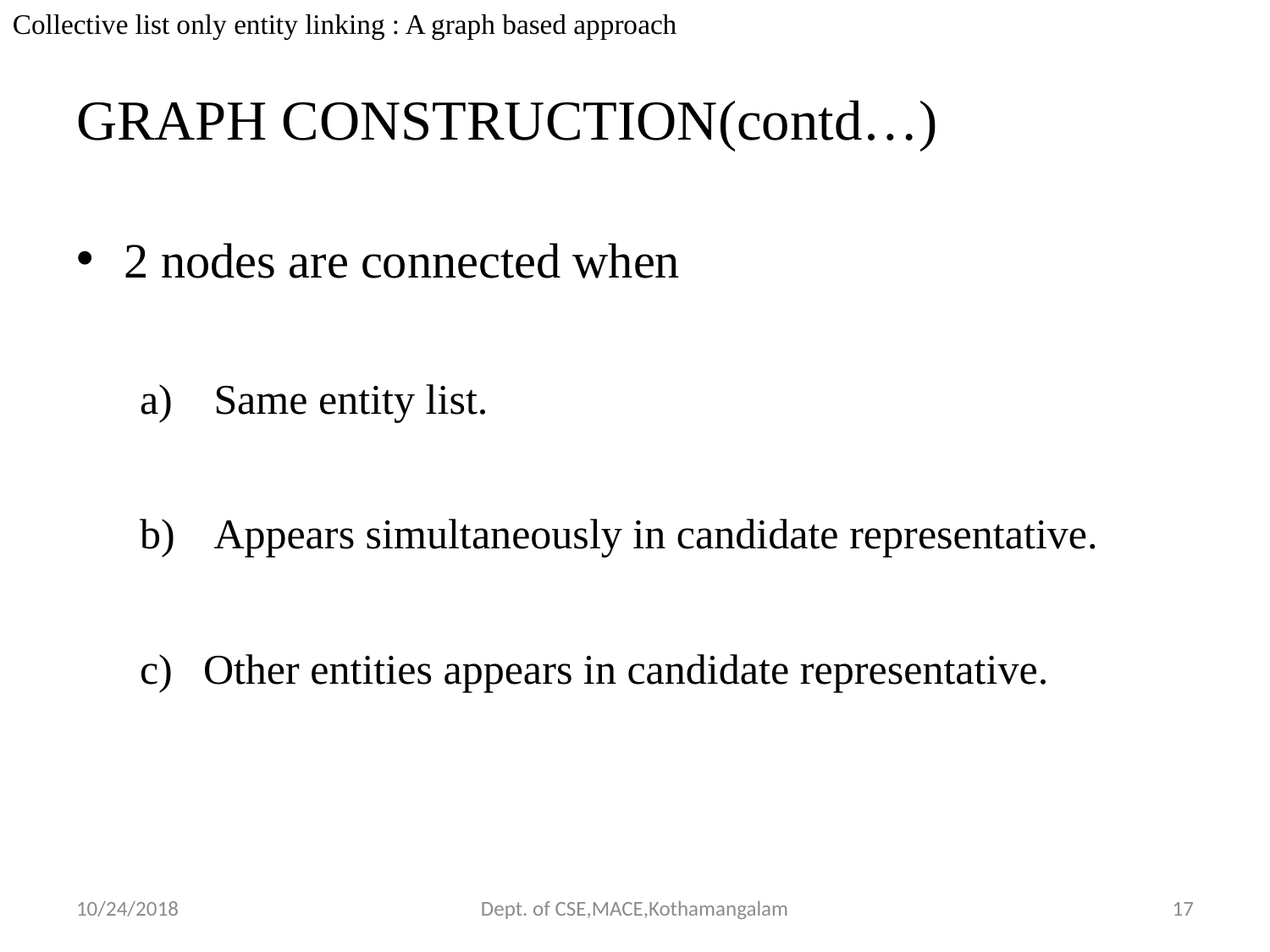

Collective list only entity linking : A graph based approach
# GRAPH CONSTRUCTION(contd…)
2 nodes are connected when

 Same entity list.

 Appears simultaneously in candidate representative.

Other entities appears in candidate representative.

10/24/2018
Dept. of CSE,MACE,Kothamangalam
17